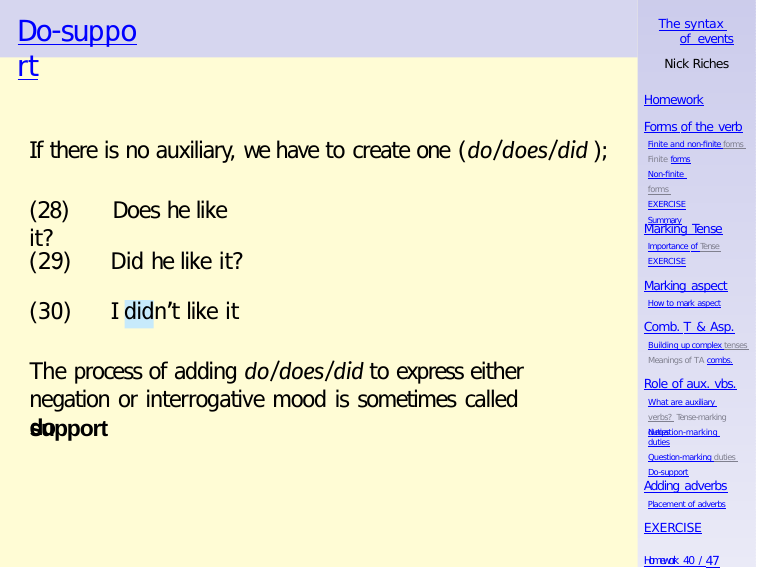

# Do-support
The syntax of  events
Nick Riches

Homework
Forms of the verb
Finite and non-finite forms  Finite forms
Non-finite forms  EXERCISE
Summary
If there is no auxiliary, we have to create one (do/does/did );
(28)	Does he like it?
Marking Tense
Importance of Tense  EXERCISE
Did he like it?

I didn’t like it

The process of adding do/does/did to express either  negation or interrogative mood is sometimes called do
Marking aspect
How to mark aspect

Comb. T & Asp.
Building up complex tenses  Meanings of TA combs.
Role of aux. vbs.
What are auxiliary verbs?  Tense-marking duties
support
Negation-marking duties
Question-marking duties  Do-support
Adding adverbs
Placement of adverbs
EXERCISE
Homework 40 / 47